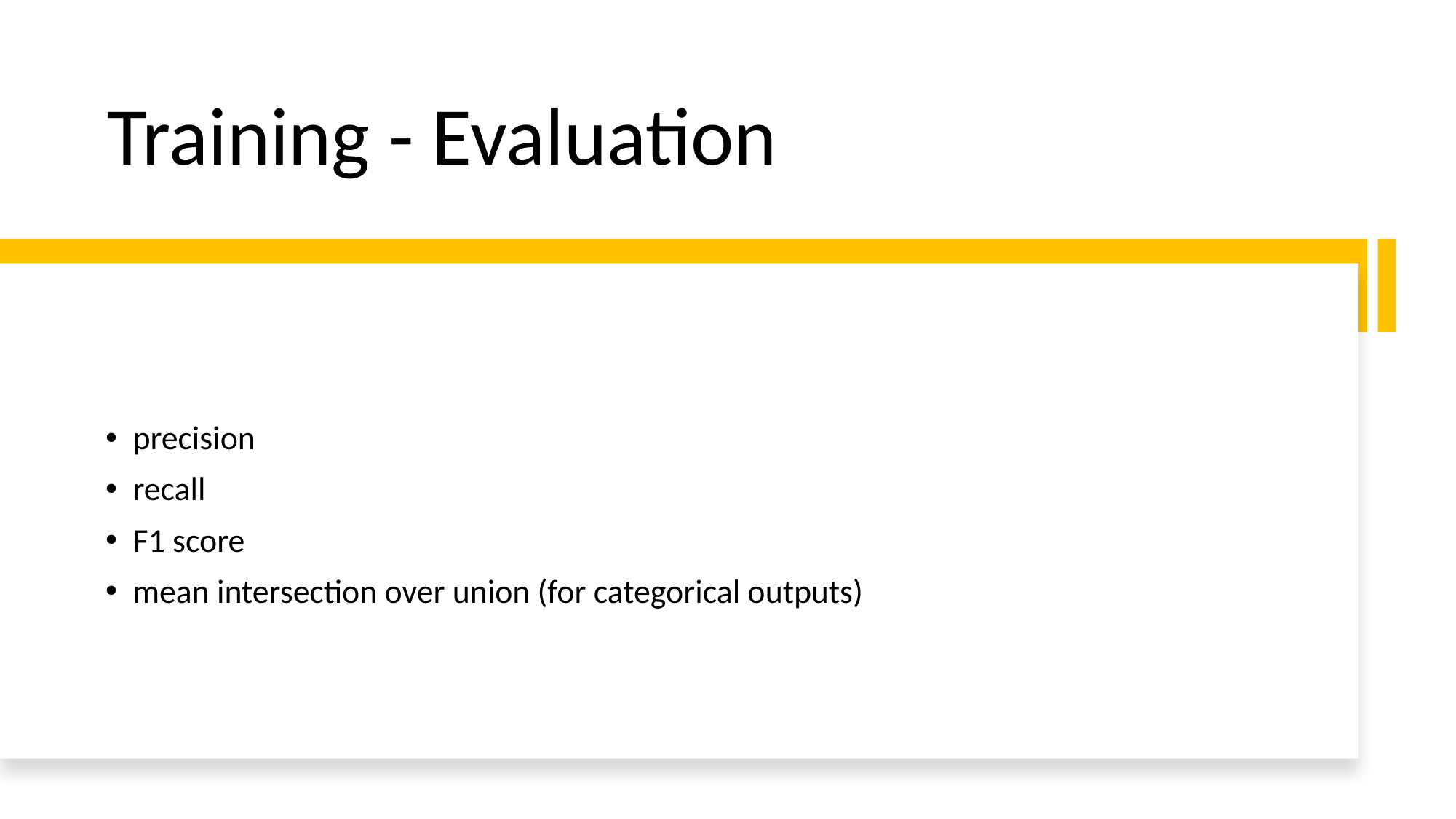

# Training - Evaluation

precision
recall
F1 score
mean intersection over union (for categorical outputs)